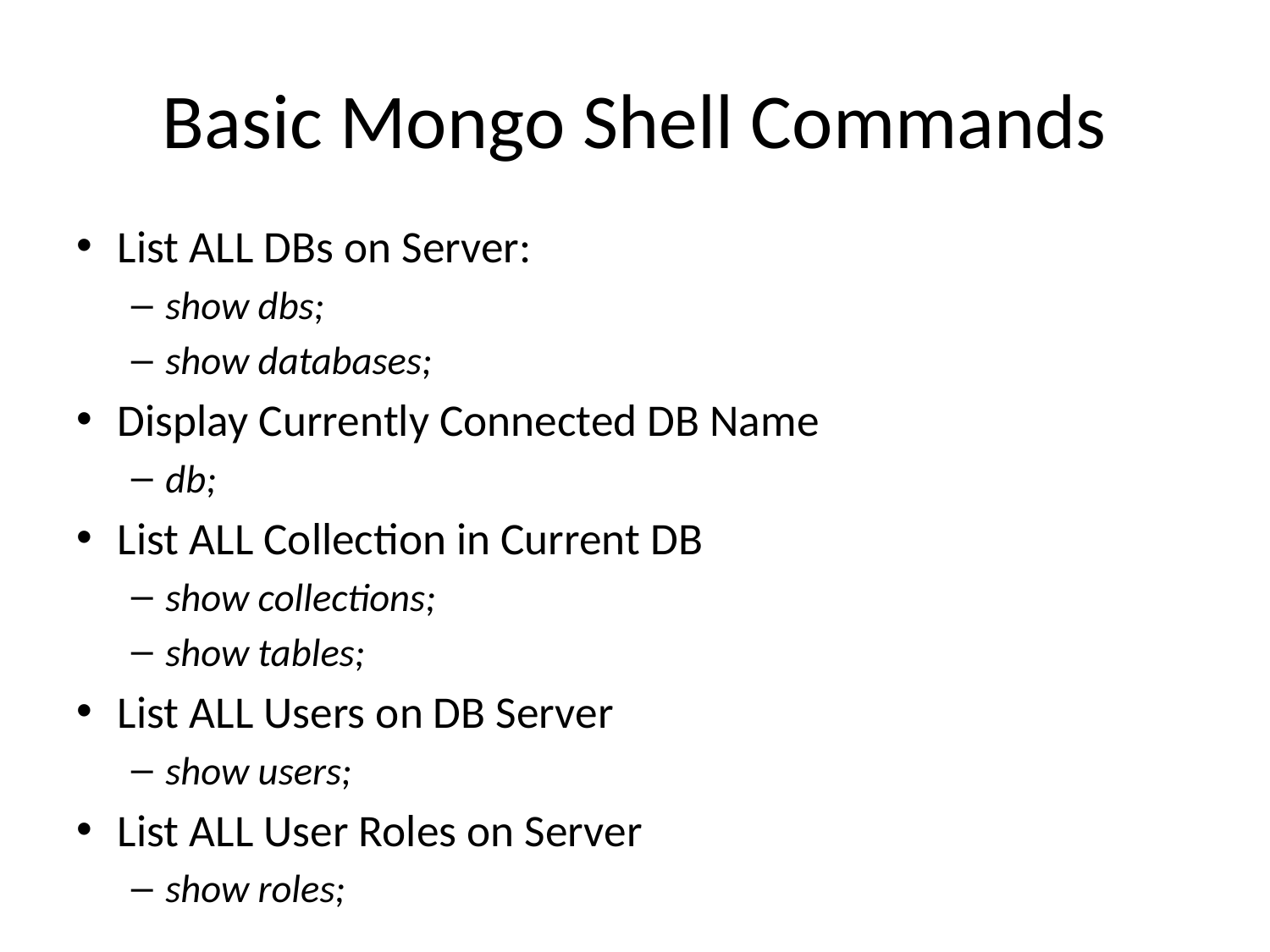

# Basic Mongo Shell Commands
List ALL DBs on Server:
show dbs;
show databases;
Display Currently Connected DB Name
db;
List ALL Collection in Current DB
show collections;
show tables;
List ALL Users on DB Server
show users;
List ALL User Roles on Server
show roles;